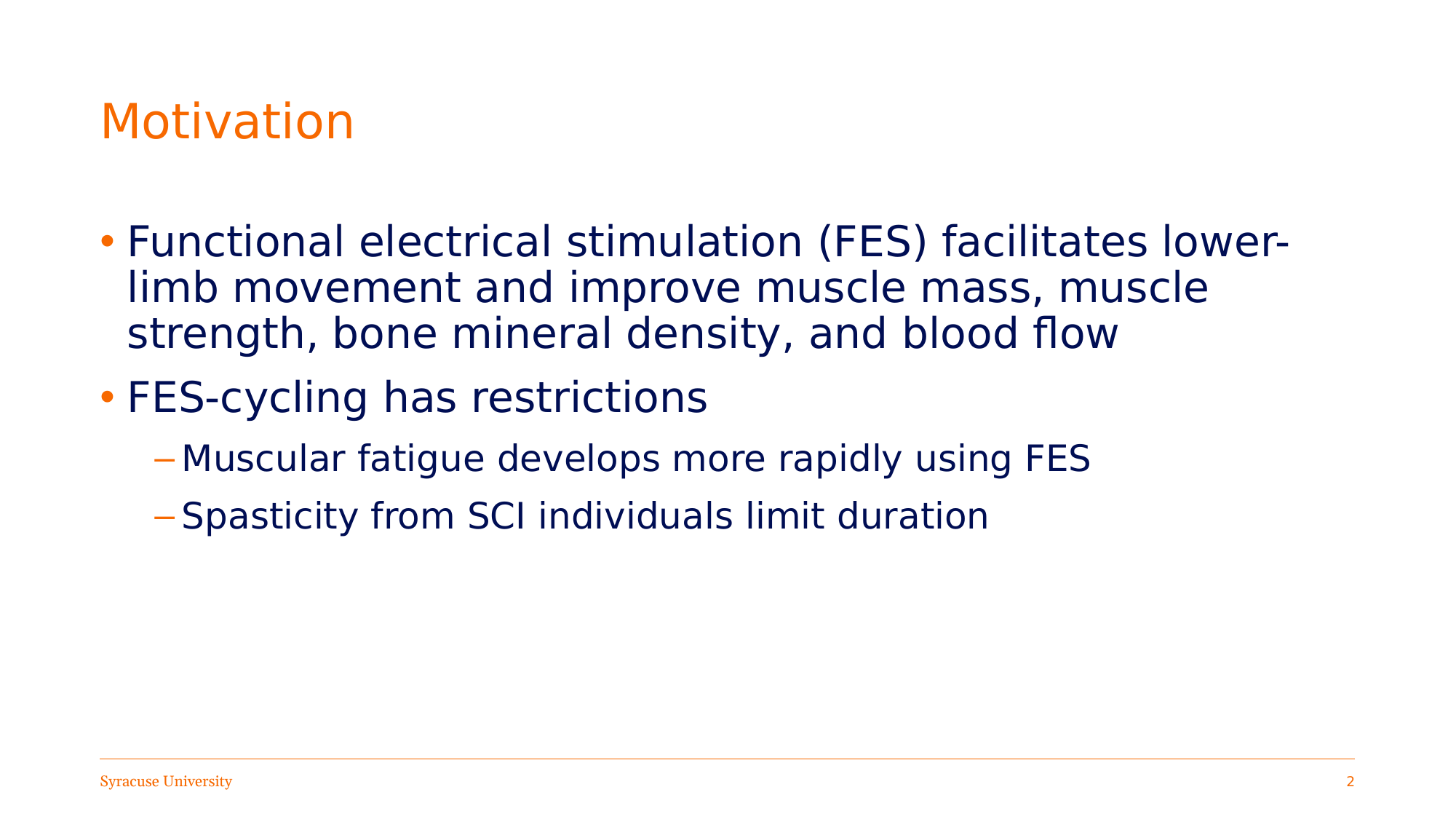

# Motivation

Functional electrical stimulation (FES) facilitates lower-limb movement and improve muscle mass, muscle strength, bone mineral density, and blood flow
FES-cycling has restrictions
Muscular fatigue develops more rapidly using FES
Spasticity from SCI individuals limit duration